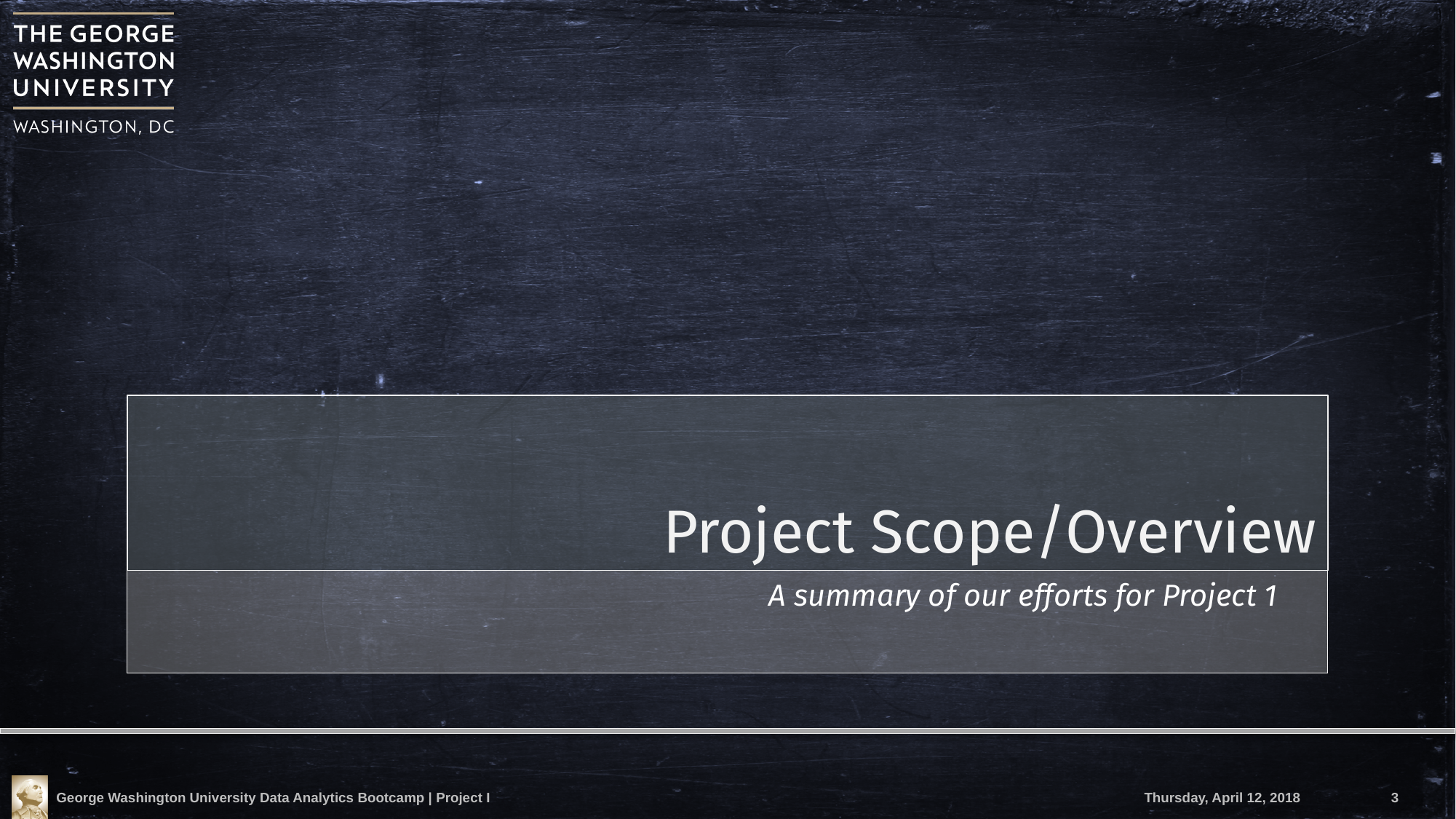

# Project Scope/Overview
A summary of our efforts for Project 1
George Washington University Data Analytics Bootcamp | Project I
Thursday, April 12, 2018
3